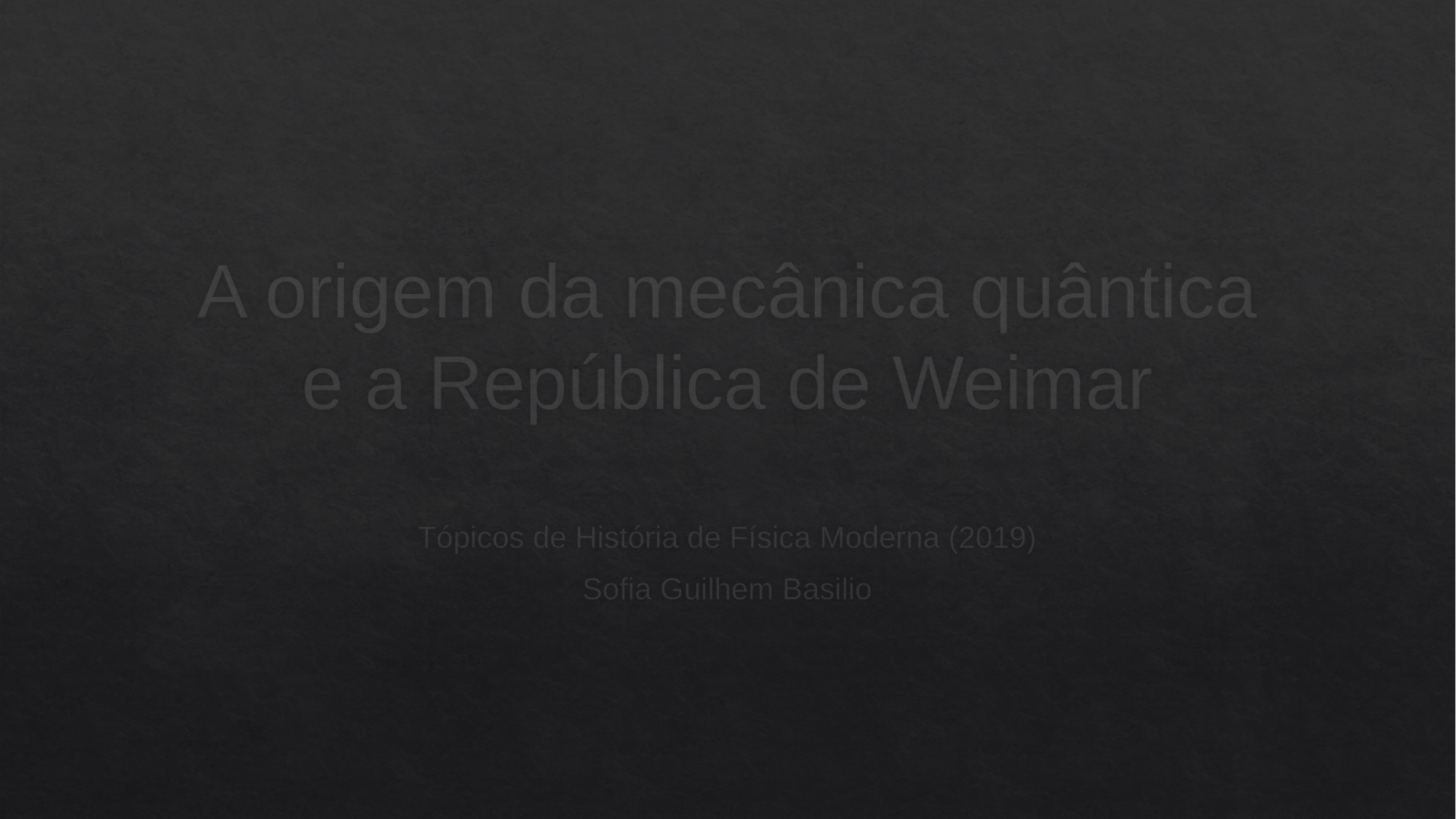

# A origem da mecânica quântica e a República de Weimar

Tópicos de História de Física Moderna (2019)
Sofia Guilhem Basilio